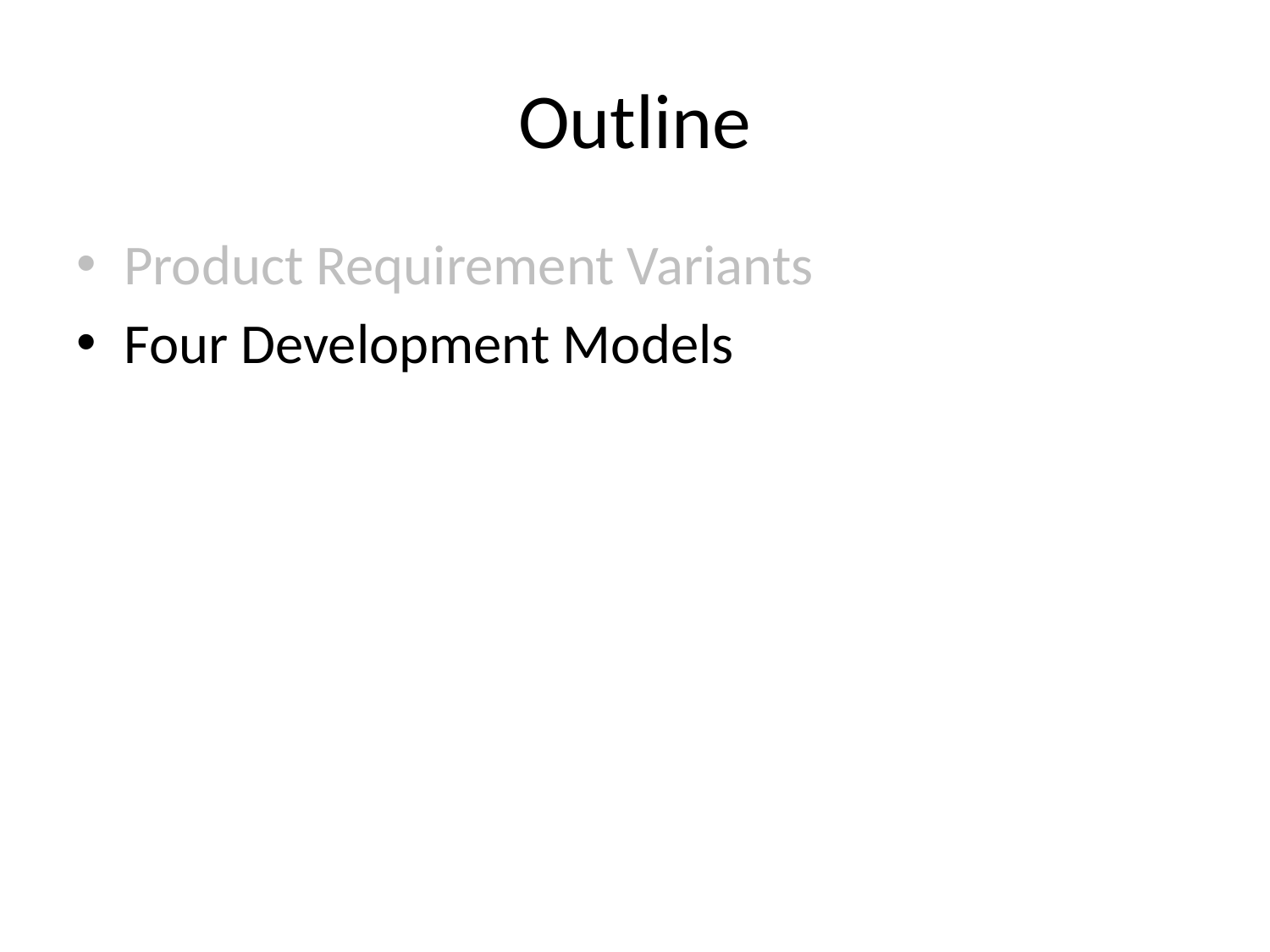

# Outline
Product Requirement Variants
Four Development Models